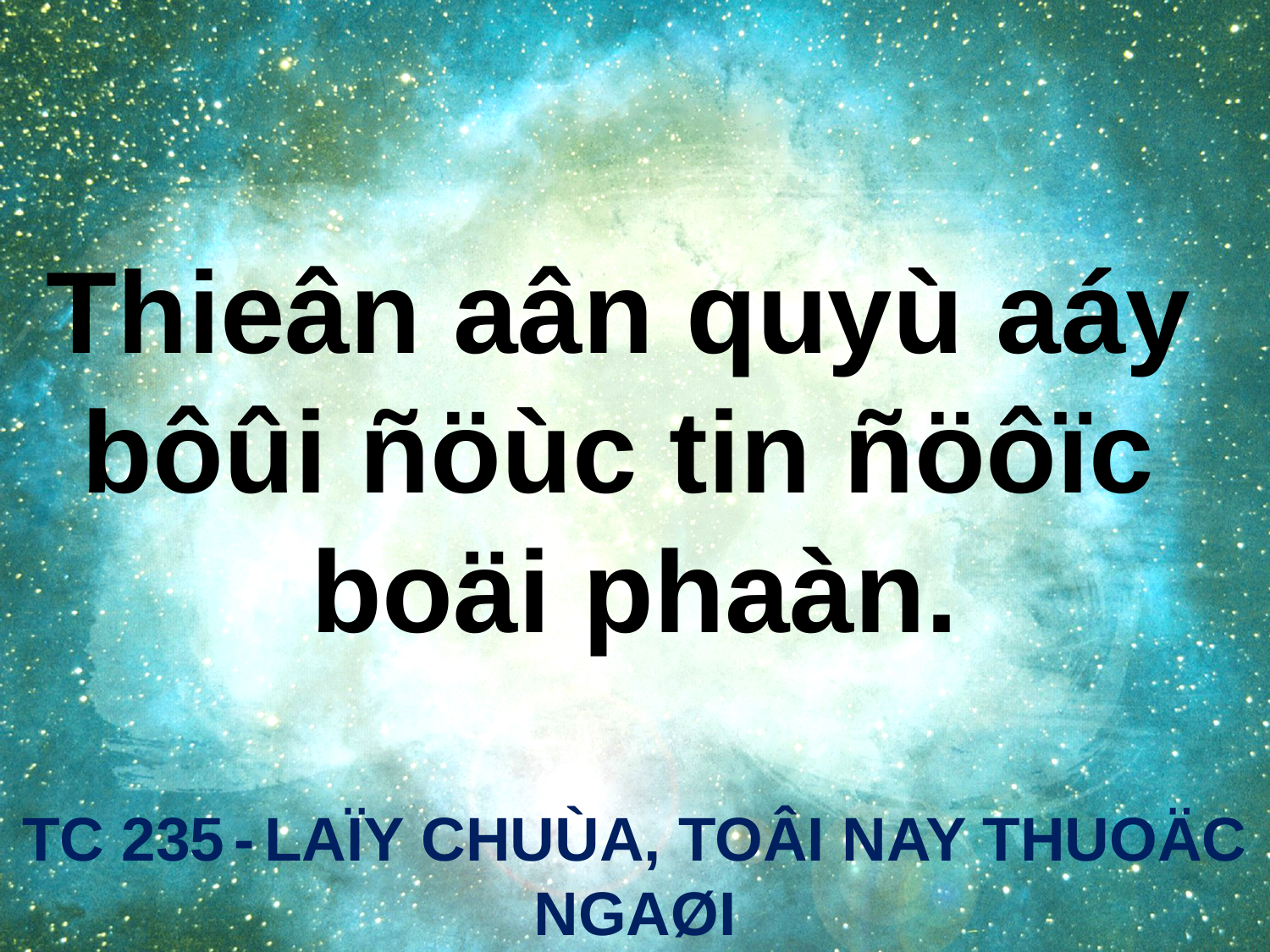

Thieân aân quyù aáy
bôûi ñöùc tin ñöôïc
boäi phaàn.
TC 235 - LAÏY CHUÙA, TOÂI NAY THUOÄC NGAØI